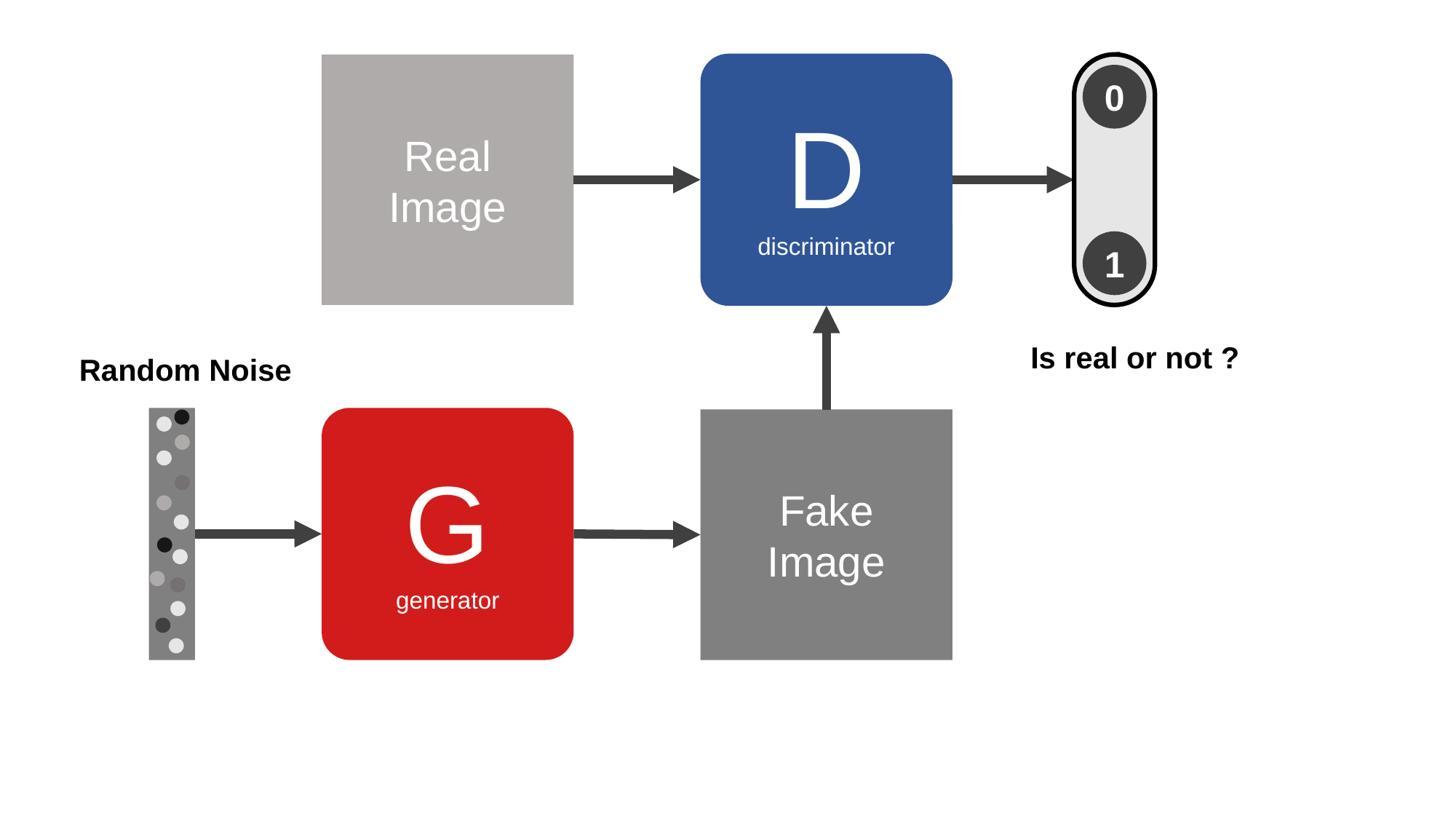

D
discriminator

0
1
Real
Image
Is real or not ?
Random Noise

G
generator
Fake
Image